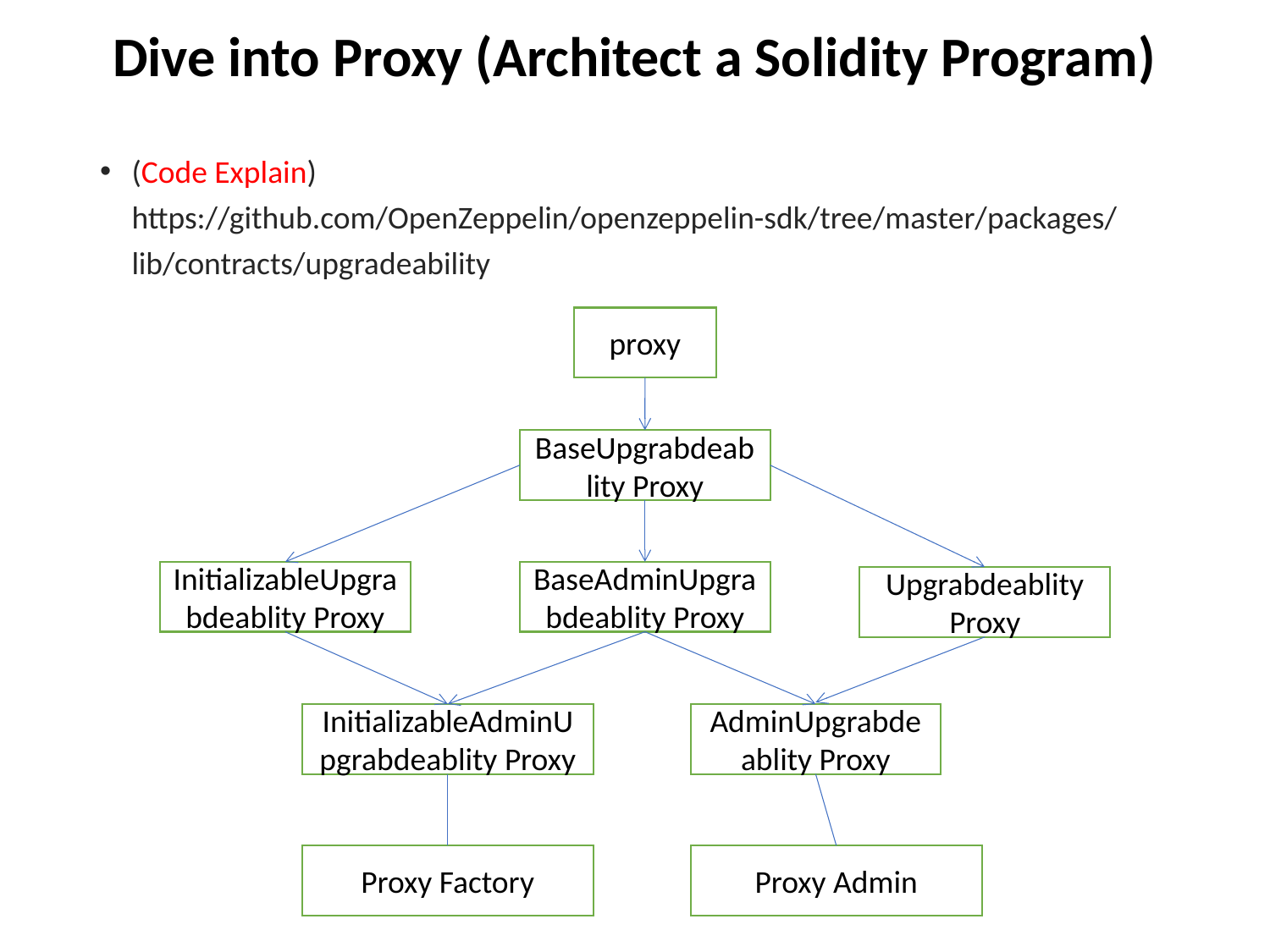

# Dive into Proxy (Architect a Solidity Program)
(Code Explain) https://github.com/OpenZeppelin/openzeppelin-sdk/tree/master/packages/lib/contracts/upgradeability
proxy
BaseUpgrabdeablity Proxy
InitializableUpgrabdeablity Proxy
BaseAdminUpgrabdeablity Proxy
Upgrabdeablity Proxy
InitializableAdminUpgrabdeablity Proxy
AdminUpgrabdeablity Proxy
Proxy Factory
Proxy Admin